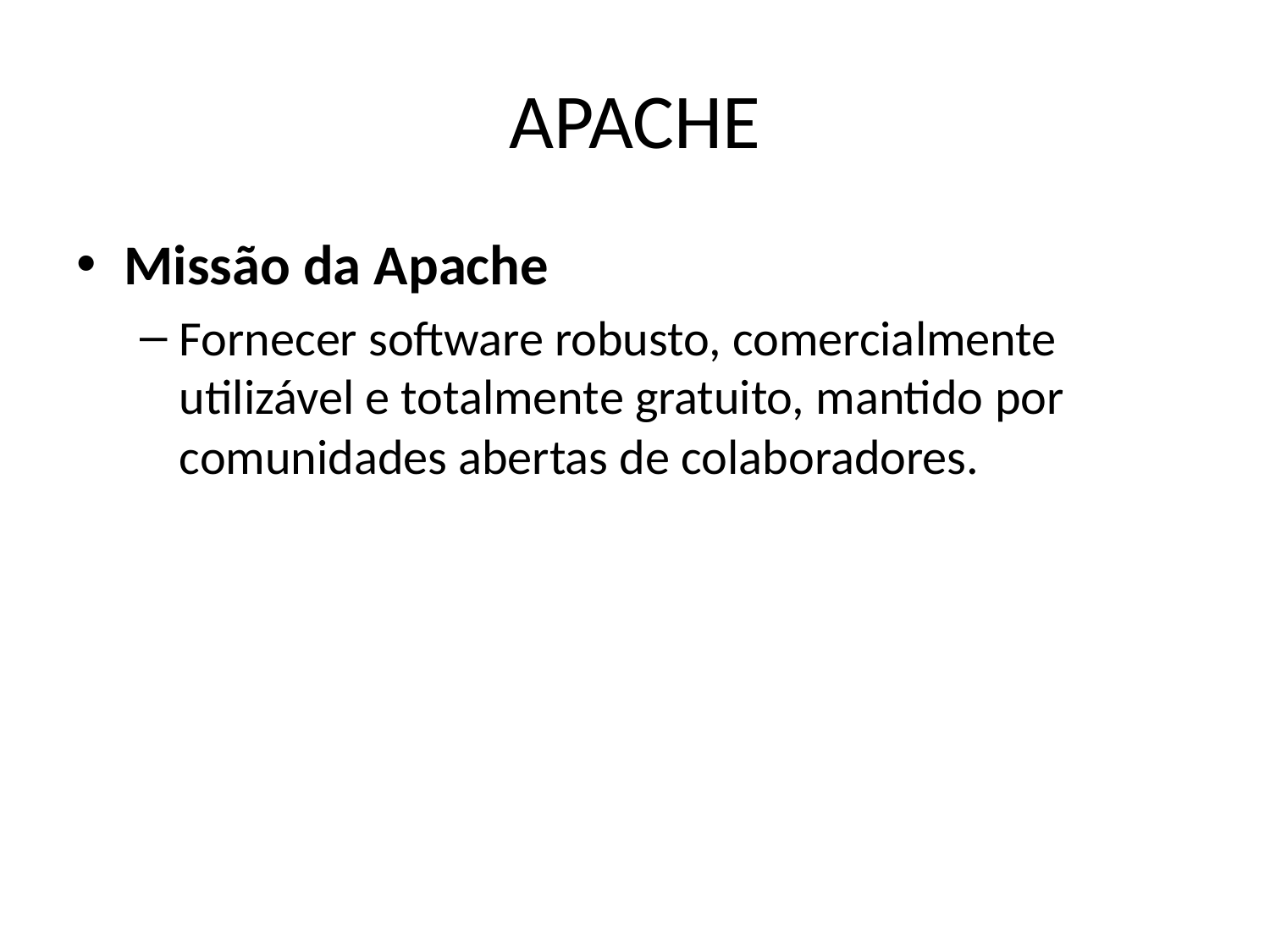

# APACHE
Missão da Apache
Fornecer software robusto, comercialmente utilizável e totalmente gratuito, mantido por comunidades abertas de colaboradores.